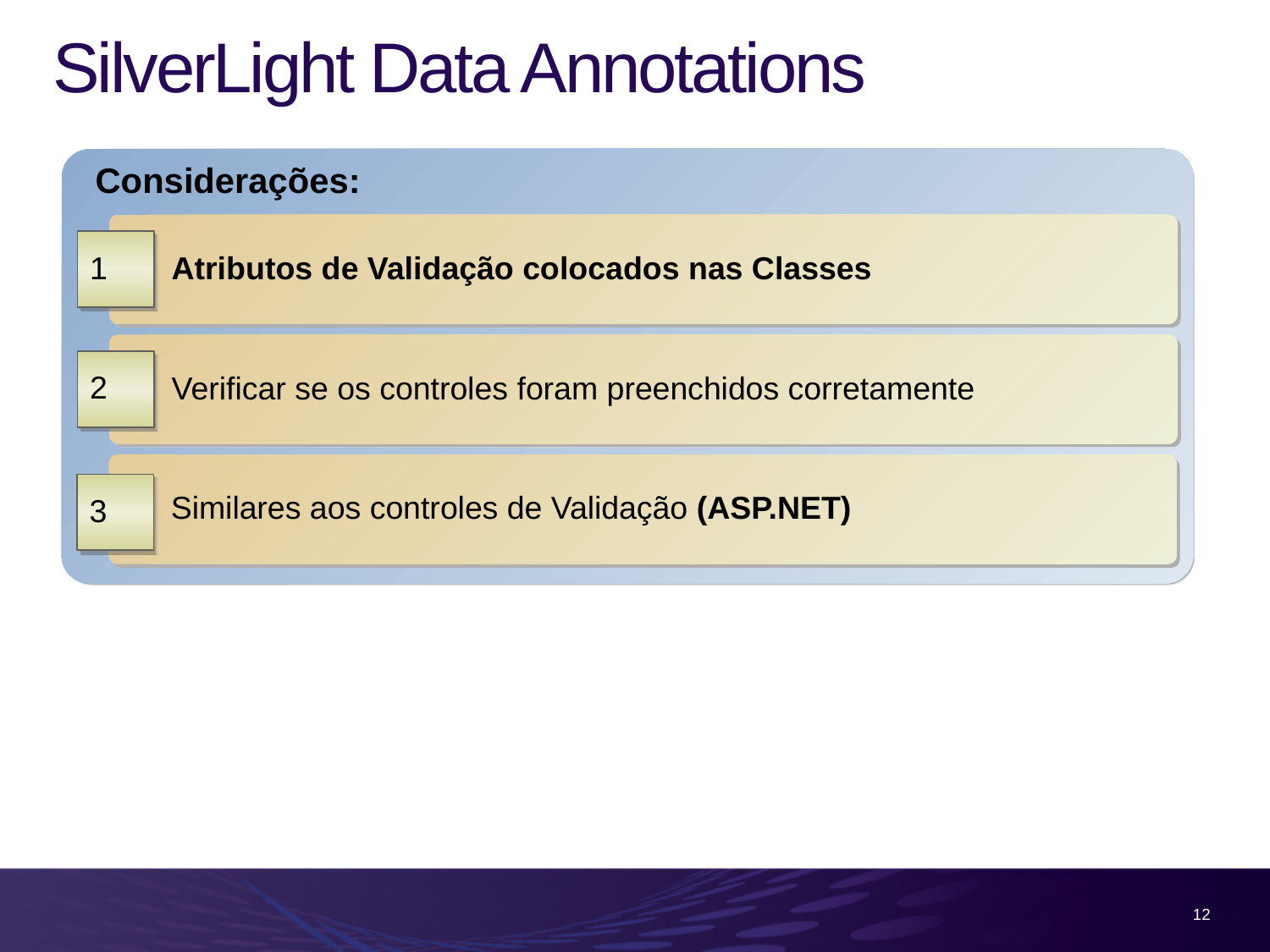

# SilverLight Data Annotations
Considerações:

 Atributos de Validação colocados nas Classes
1
 Verificar se os controles foram preenchidos corretamente
2
 Similares aos controles de Validação (ASP.NET)
3
12